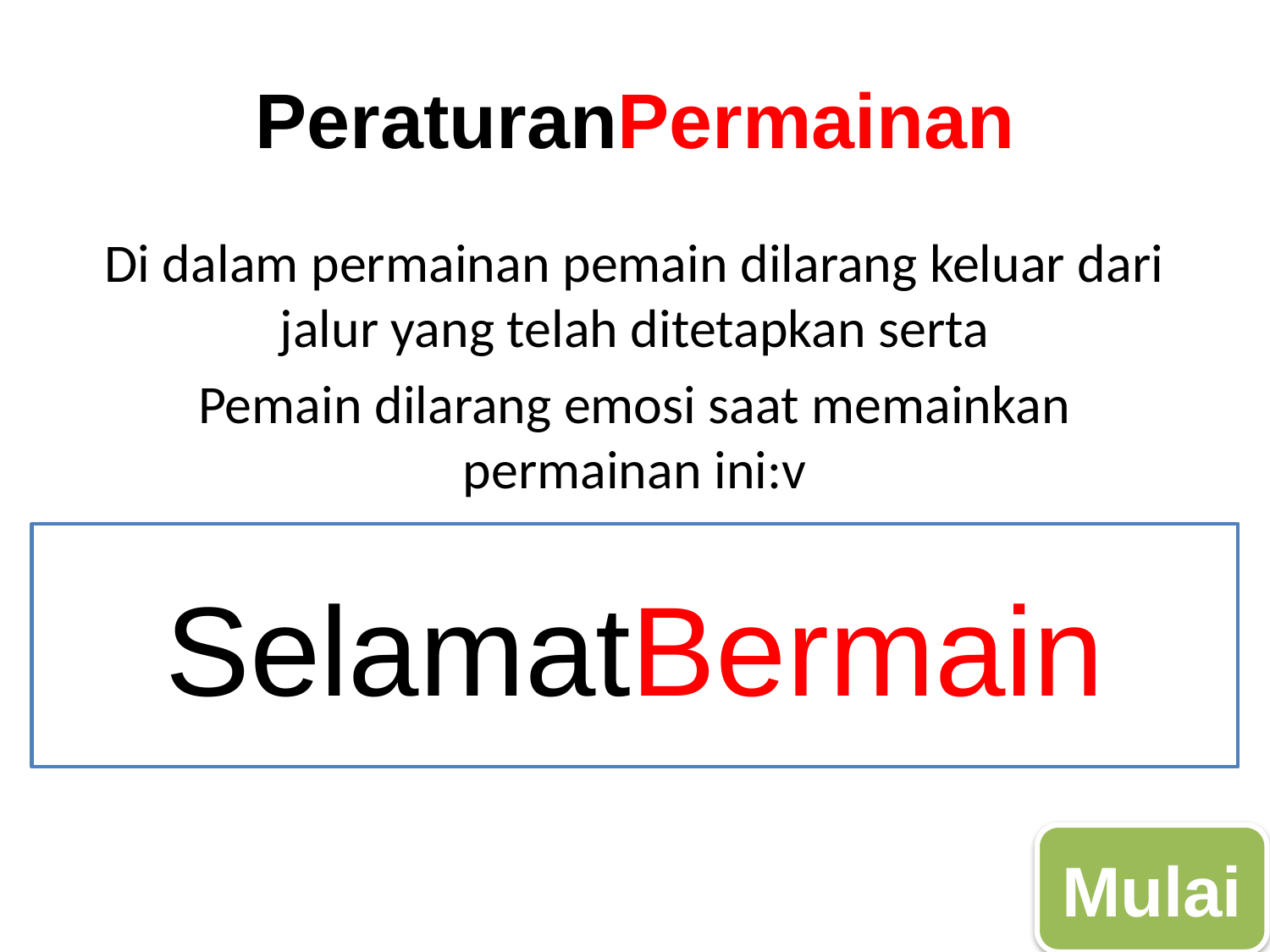

# PeraturanPermainan
Di dalam permainan pemain dilarang keluar dari jalur yang telah ditetapkan serta
Pemain dilarang emosi saat memainkan permainan ini:v
SelamatBermain
Mulai